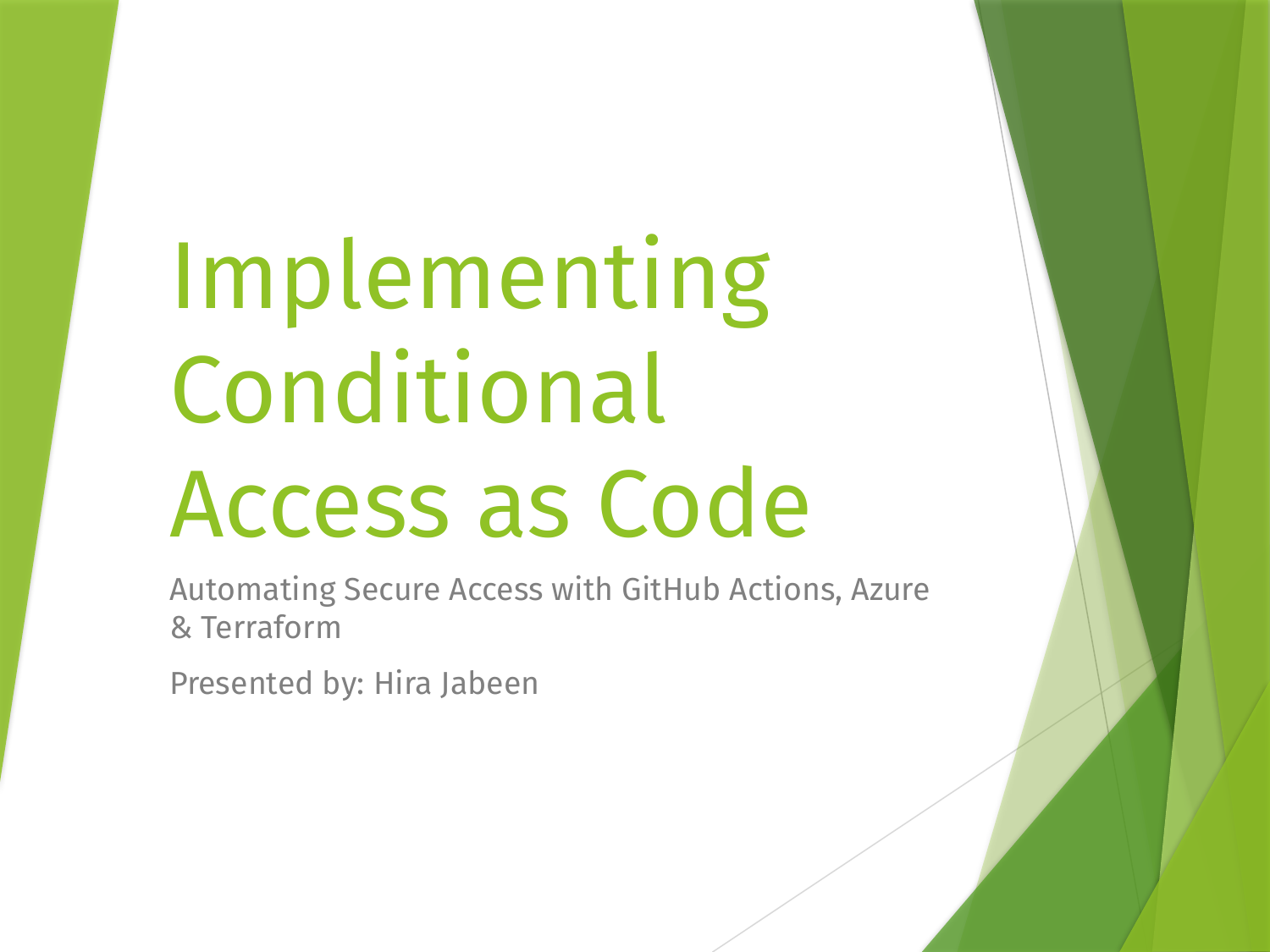

# Implementing Conditional Access as Code
Automating Secure Access with GitHub Actions, Azure & Terraform
Presented by: Hira Jabeen